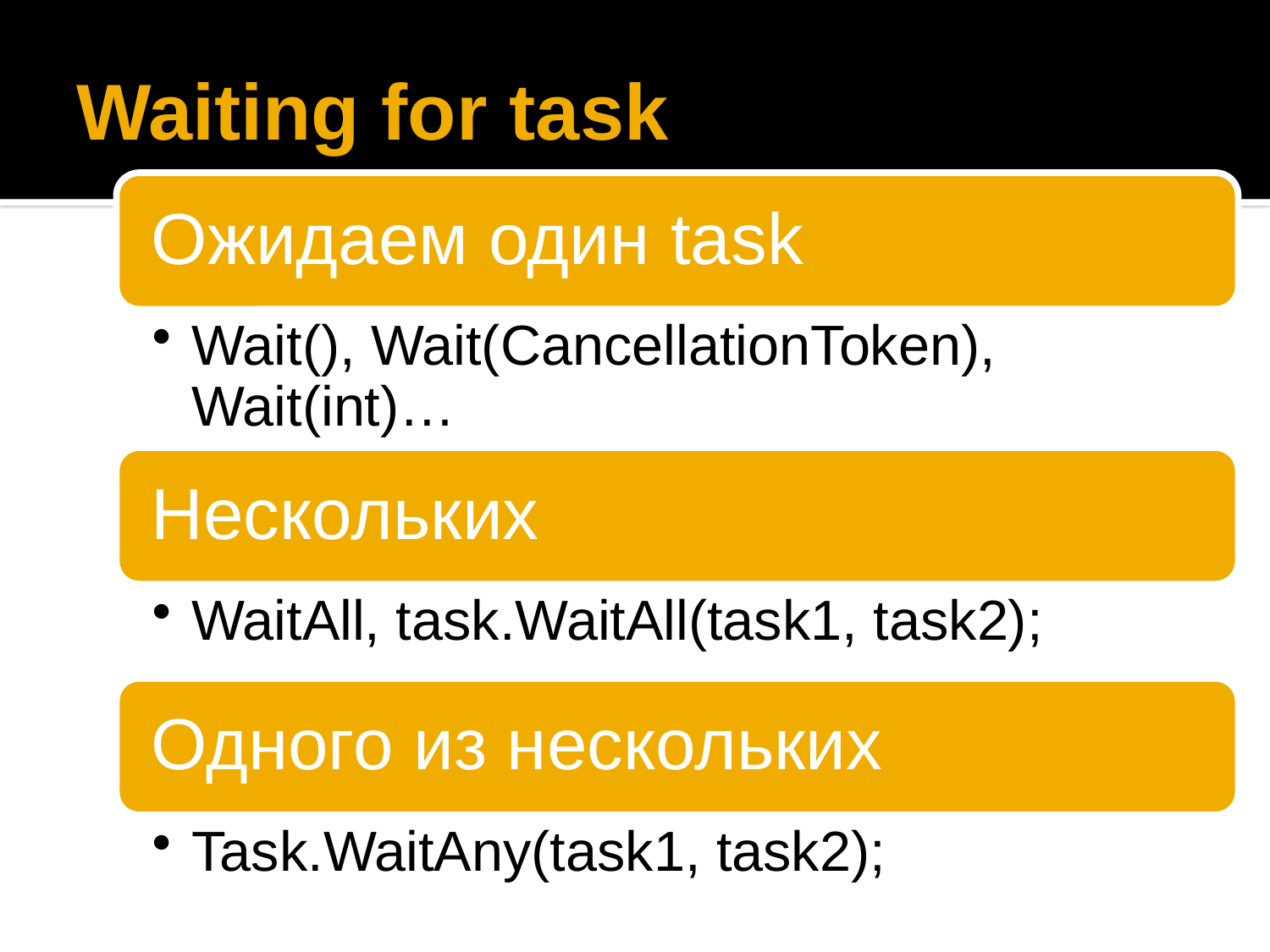

# Waiting for task
Ожидаем один task
Wait(), Wait(CancellationToken), Wait(int)…
Нескольких
WaitAll, task.WaitAll(task1, task2);
Одного из нескольких
Task.WaitAny(task1, task2);